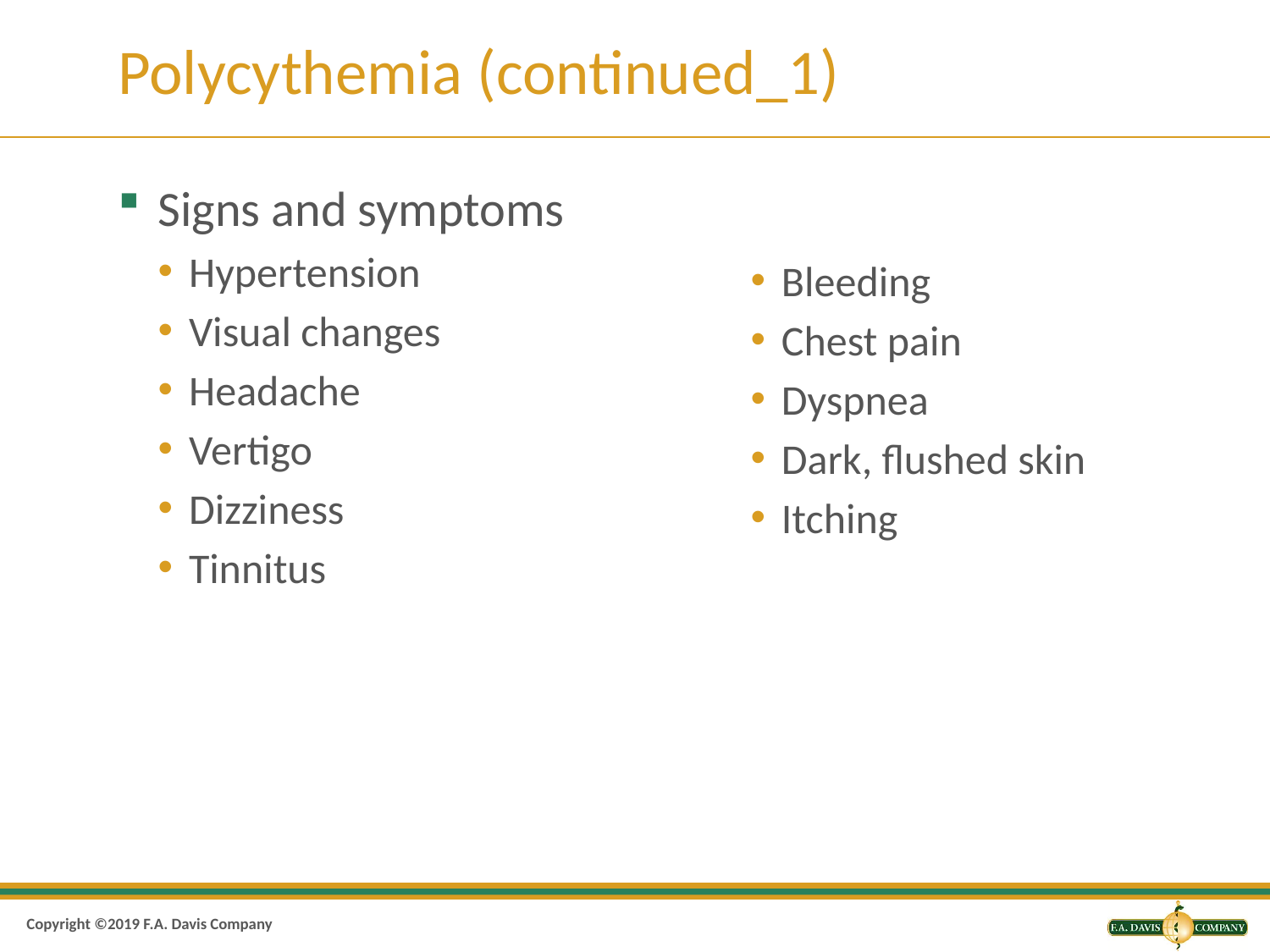

# Polycythemia (continued_1)
Signs and symptoms
Hypertension
Visual changes
Headache
Vertigo
Dizziness
Tinnitus
Bleeding
Chest pain
Dyspnea
Dark, flushed skin
Itching